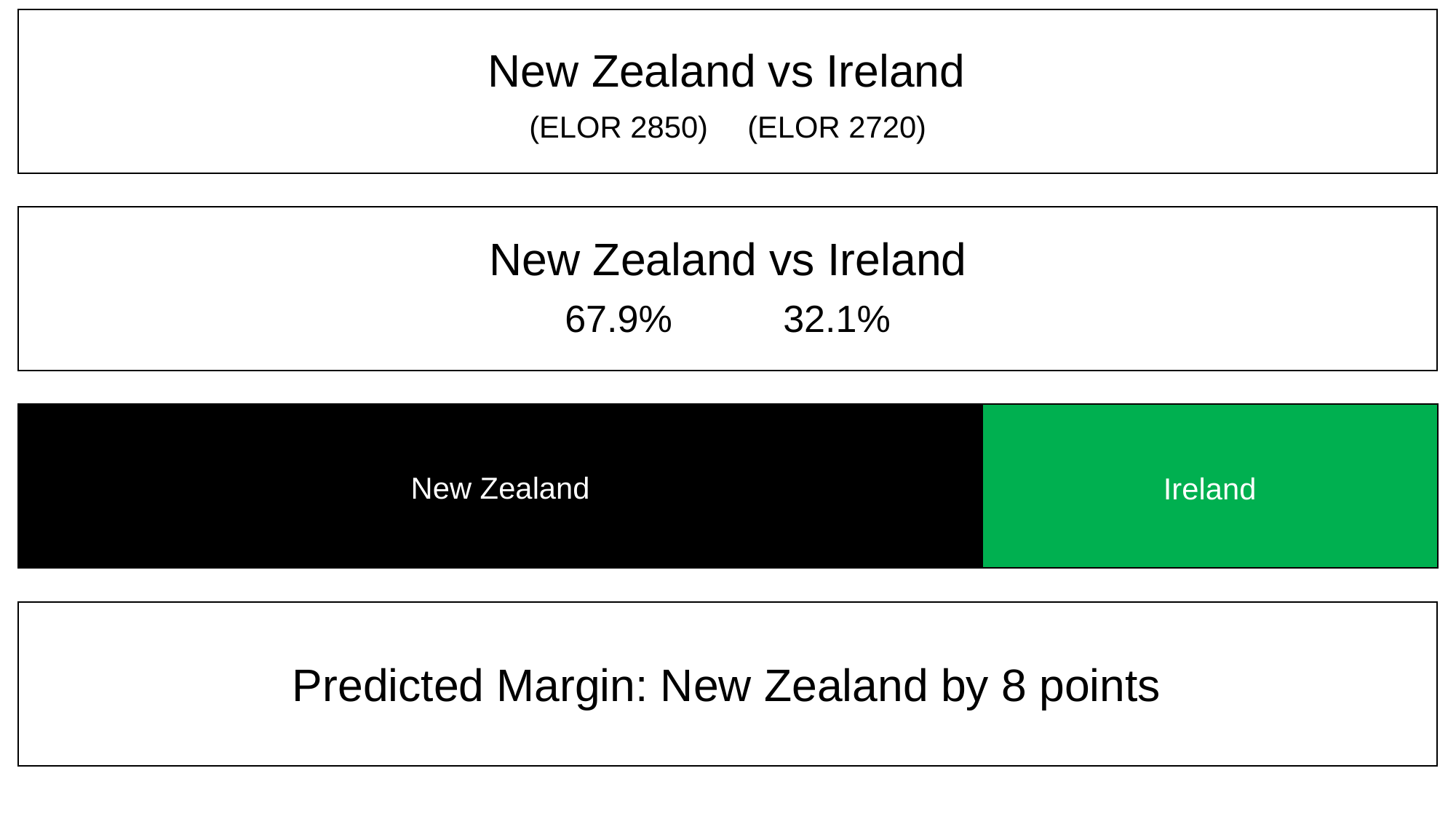

New Zealand vs Ireland
(ELOR 2850)	(ELOR 2720)

New Zealand vs Ireland
67.9%		32.1%

New Zealand
Ireland

Predicted Margin: New Zealand by 8 points